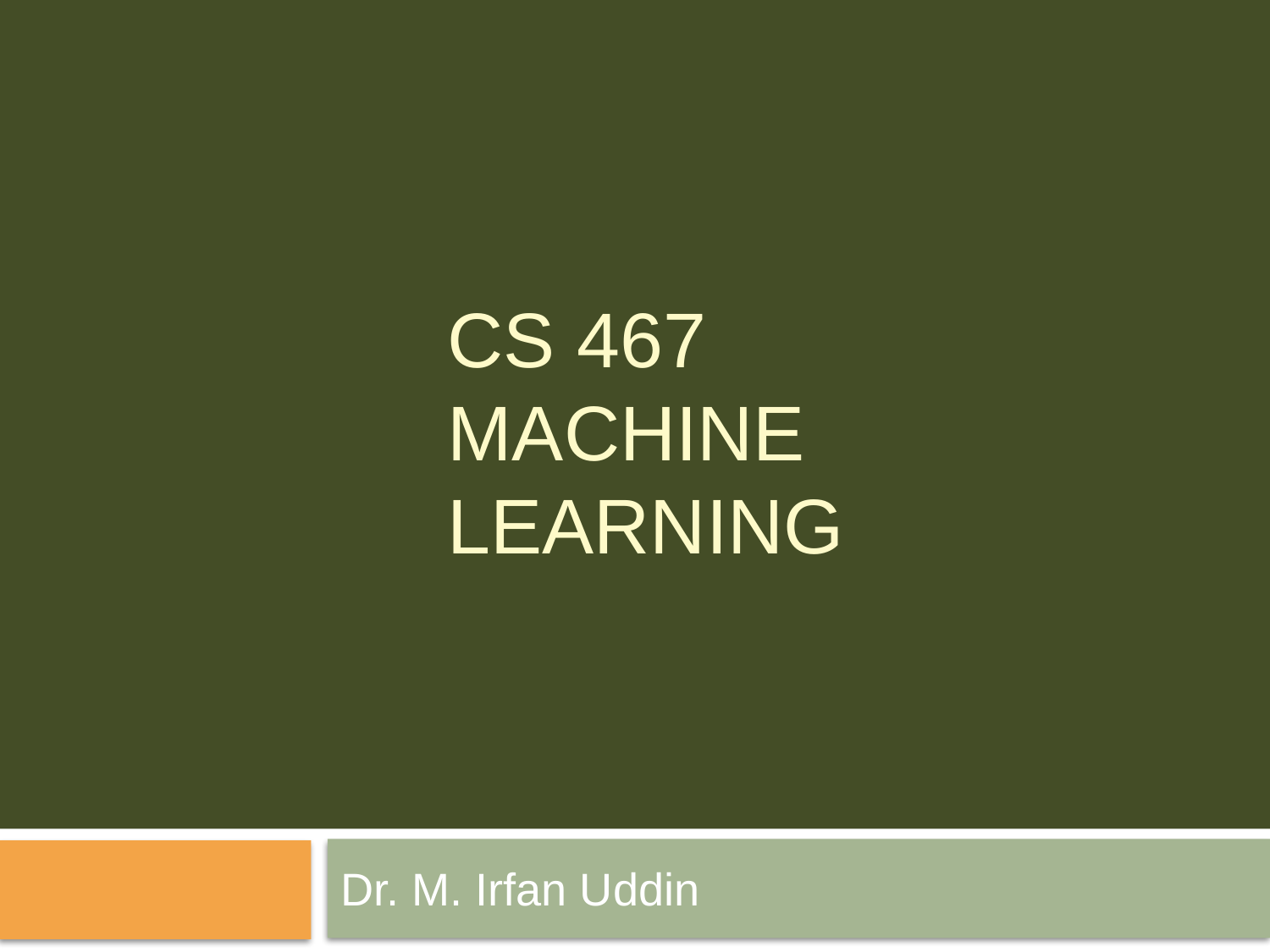

# CS 467 MachINE LearnIng
Dr. M. Irfan Uddin